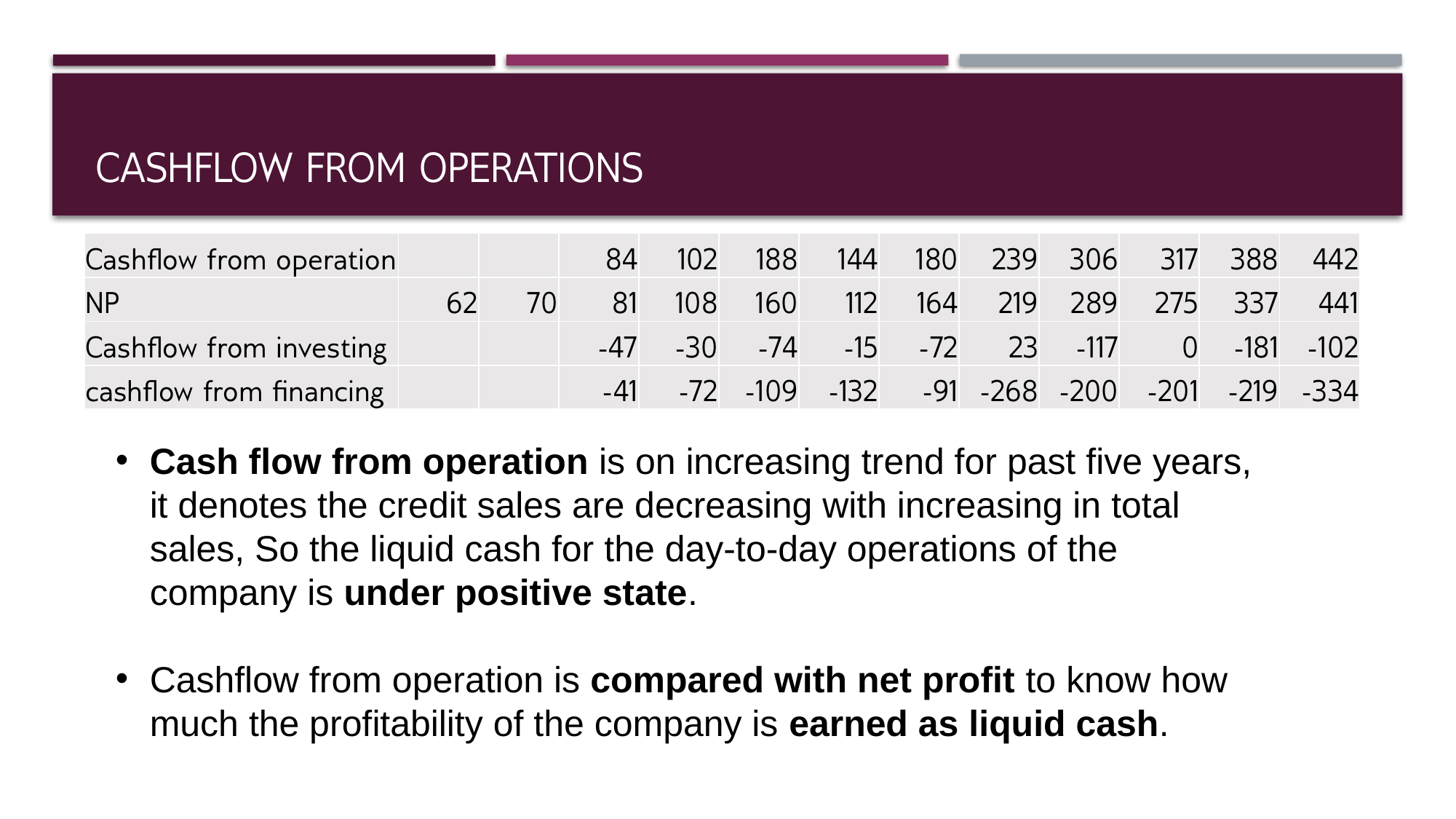

# Cashflow from operations
| Cashflow from operation |  |  | 84 | 102 | 188 | 144 | 180 | 239 | 306 | 317 | 388 | 442 |
| --- | --- | --- | --- | --- | --- | --- | --- | --- | --- | --- | --- | --- |
| NP | 62 | 70 | 81 | 108 | 160 | 112 | 164 | 219 | 289 | 275 | 337 | 441 |
| Cashflow from investing |  |  | -47 | -30 | -74 | -15 | -72 | 23 | -117 | 0 | -181 | -102 |
| cashflow from financing |  |  | -41 | -72 | -109 | -132 | -91 | -268 | -200 | -201 | -219 | -334 |
Cash flow from operation is on increasing trend for past five years, it denotes the credit sales are decreasing with increasing in total sales, So the liquid cash for the day-to-day operations of the company is under positive state.

Cashflow from operation is compared with net profit to know how much the profitability of the company is earned as liquid cash.